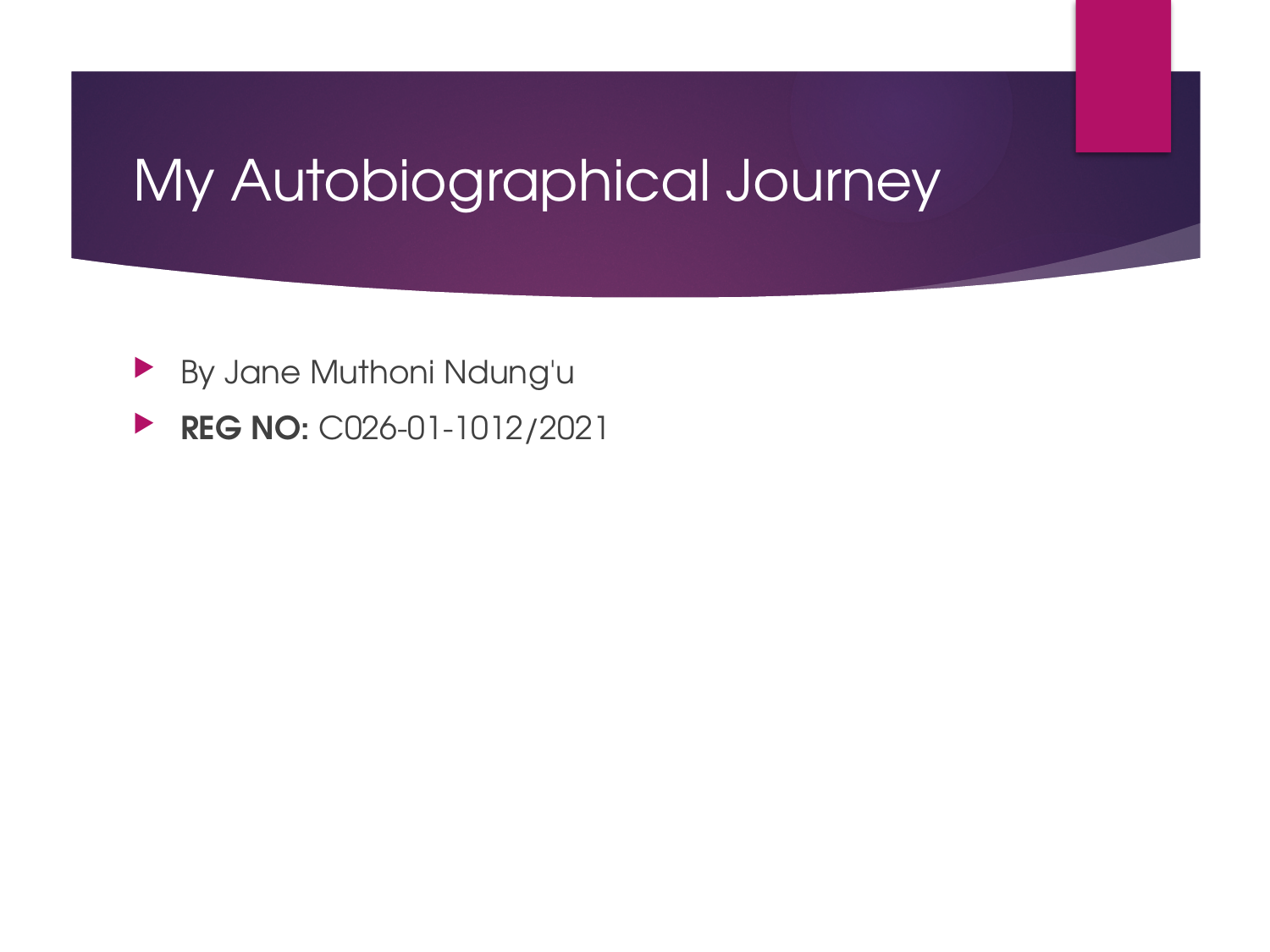

# My Autobiographical Journey
By Jane Muthoni Ndung'u
REG NO: C026-01-1012/2021